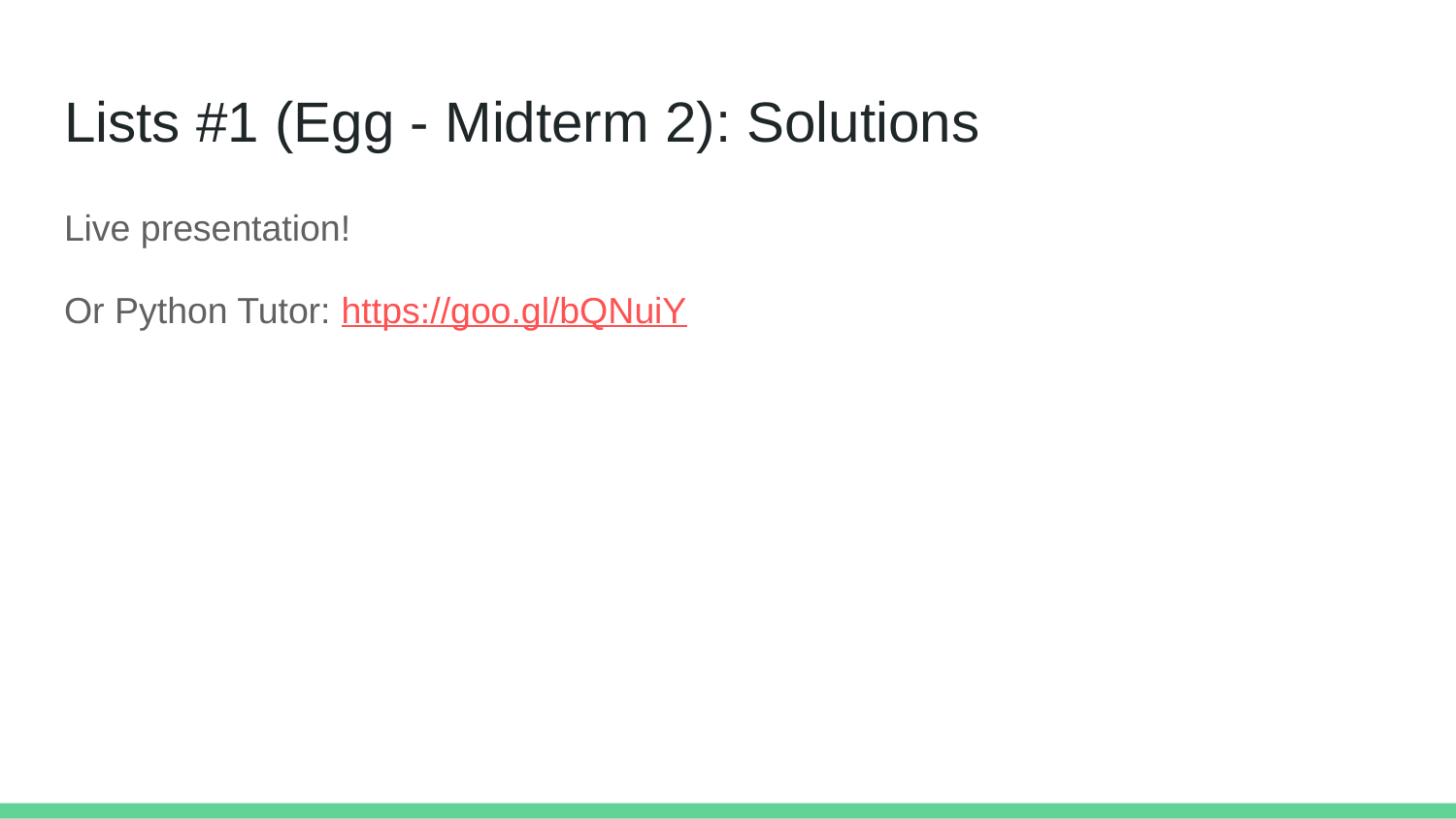

# Lists #1 (Egg - Midterm 2): Solutions
Live presentation!
Or Python Tutor: https://goo.gl/bQNuiY